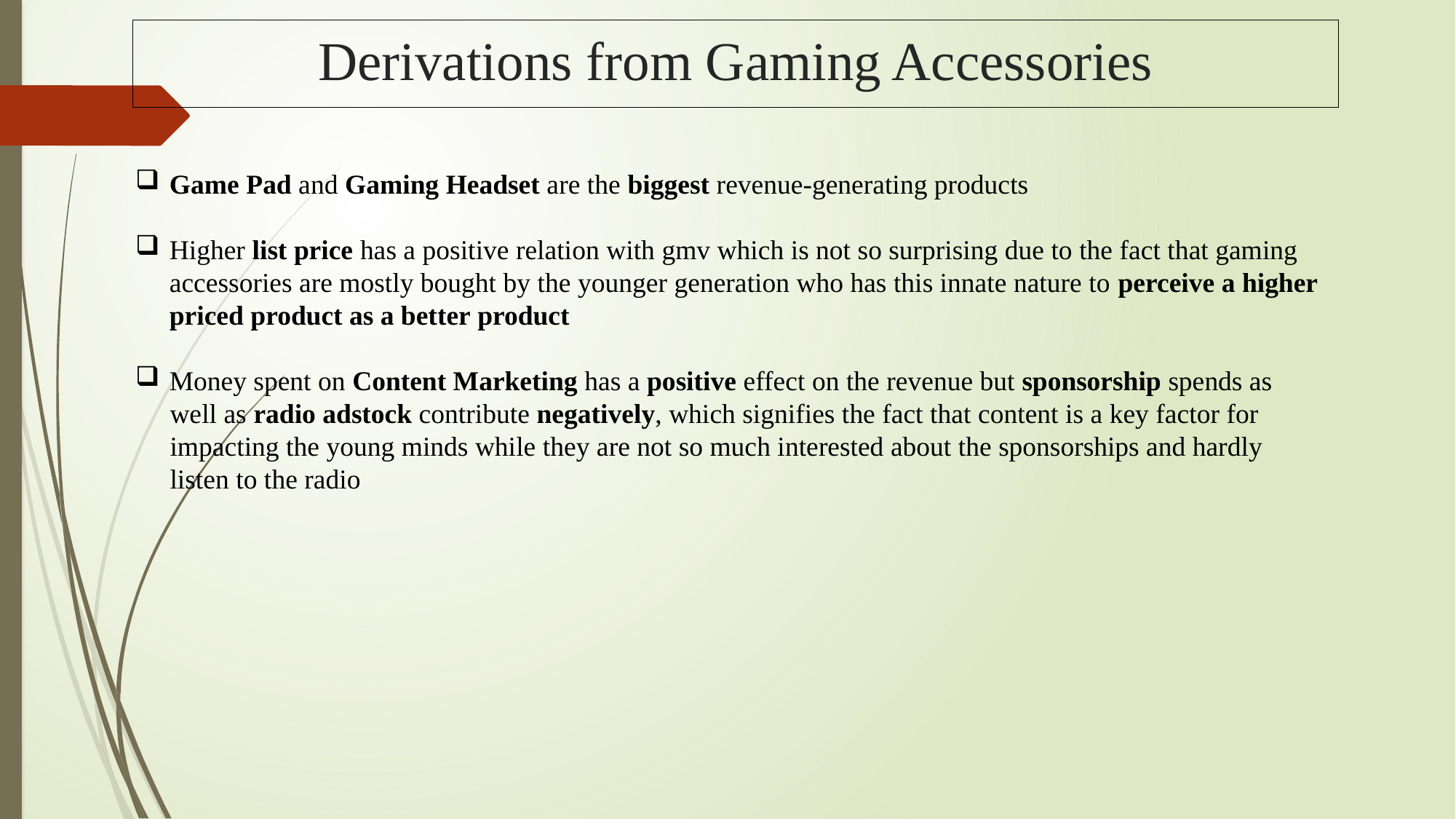

# Derivations from Gaming Accessories
Game Pad and Gaming Headset are the biggest revenue-generating products

Higher list price has a positive relation with gmv which is not so surprising due to the fact that gaming  accessories are mostly bought by the younger generation who has this innate nature to perceive a higher priced product as a better product

Money spent on Content Marketing has a positive effect on the revenue but sponsorship spends as
     well as radio adstock contribute negatively, which signifies the fact that content is a key factor for
     impacting the young minds while they are not so much interested about the sponsorships and hardly
     listen to the radio